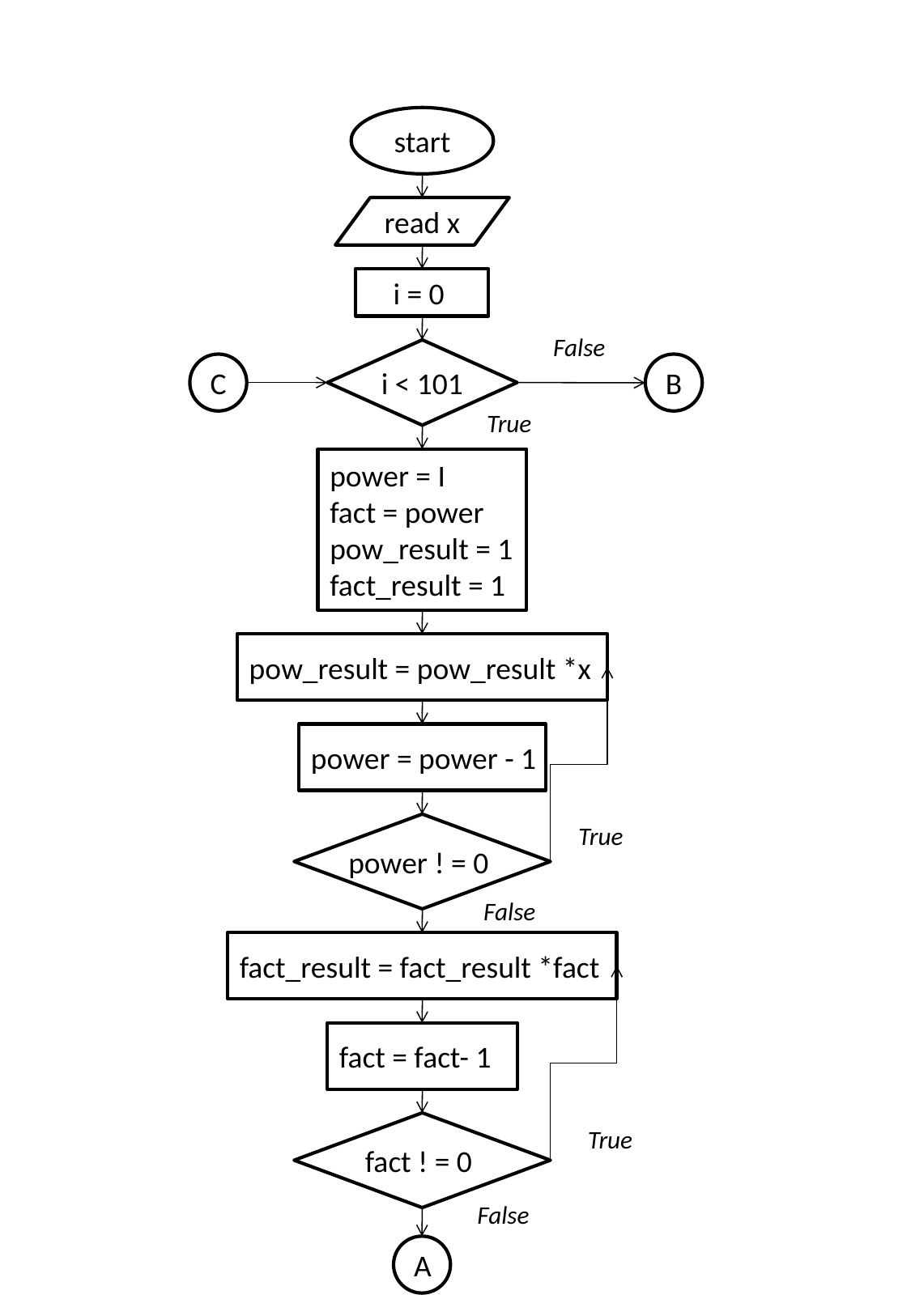

start
read x
i = 0
False
i < 101
B
True
power = I
fact = power
pow_result = 1
fact_result = 1
pow_result = pow_result *x
power = power - 1
True
power ! = 0
False
fact_result = fact_result *fact
fact = fact- 1
fact ! = 0
True
False
A
C